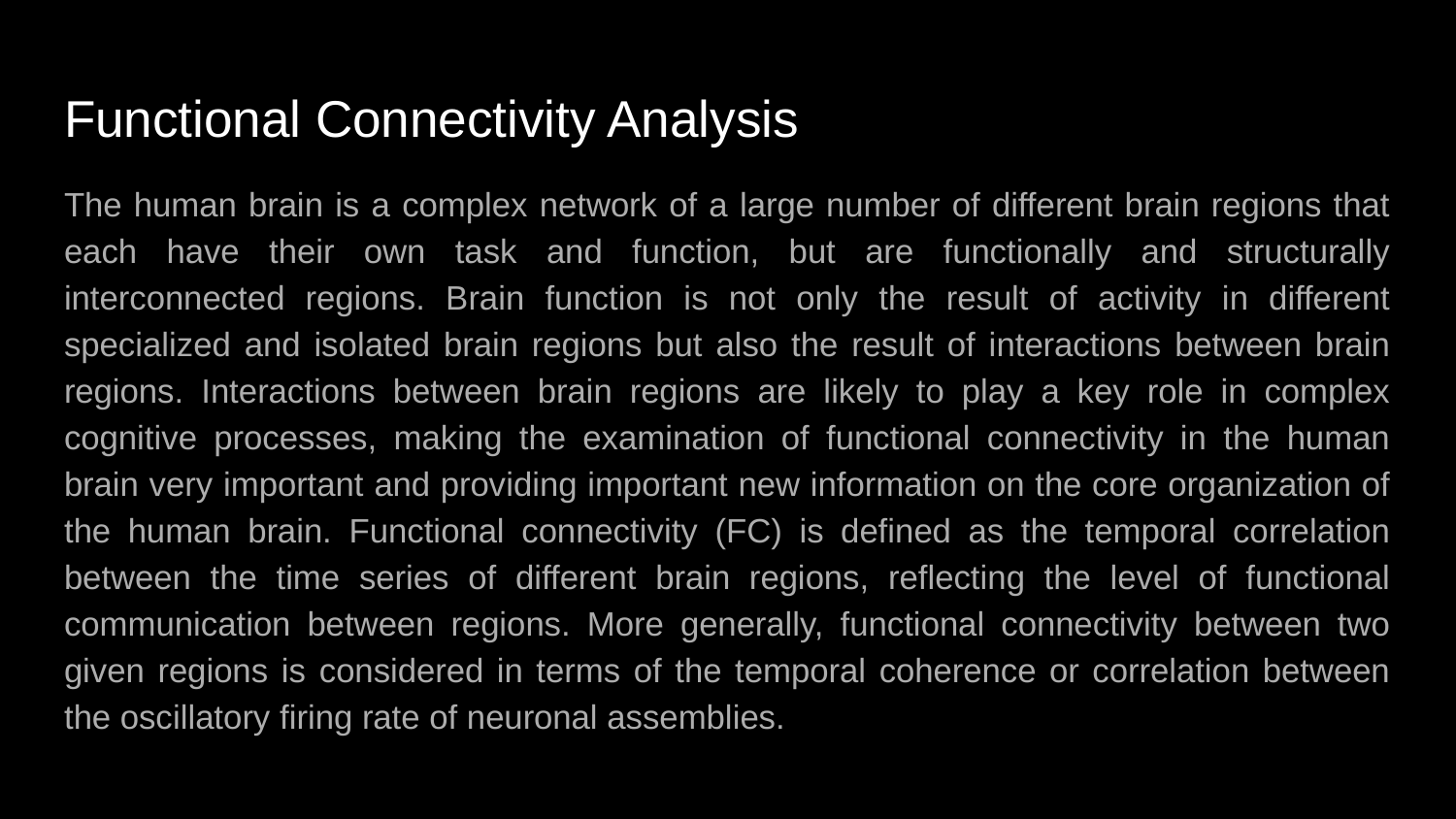

# Functional Connectivity Analysis
The human brain is a complex network of a large number of different brain regions that each have their own task and function, but are functionally and structurally interconnected regions. Brain function is not only the result of activity in different specialized and isolated brain regions but also the result of interactions between brain regions. Interactions between brain regions are likely to play a key role in complex cognitive processes, making the examination of functional connectivity in the human brain very important and providing important new information on the core organization of the human brain. Functional connectivity (FC) is defined as the temporal correlation between the time series of different brain regions, reflecting the level of functional communication between regions. More generally, functional connectivity between two given regions is considered in terms of the temporal coherence or correlation between the oscillatory firing rate of neuronal assemblies.